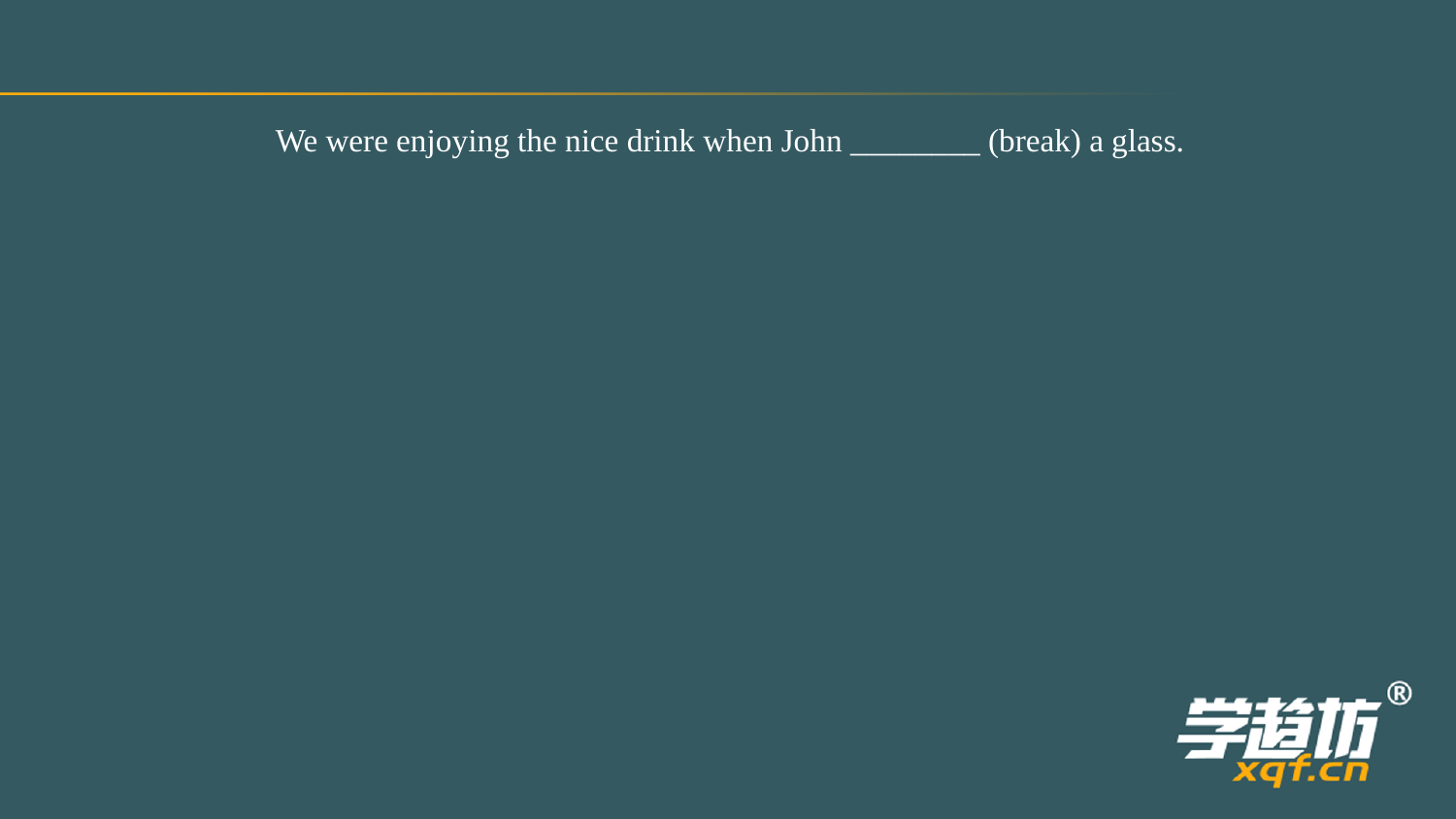

We were enjoying the nice drink when John ________ (break) a glass.